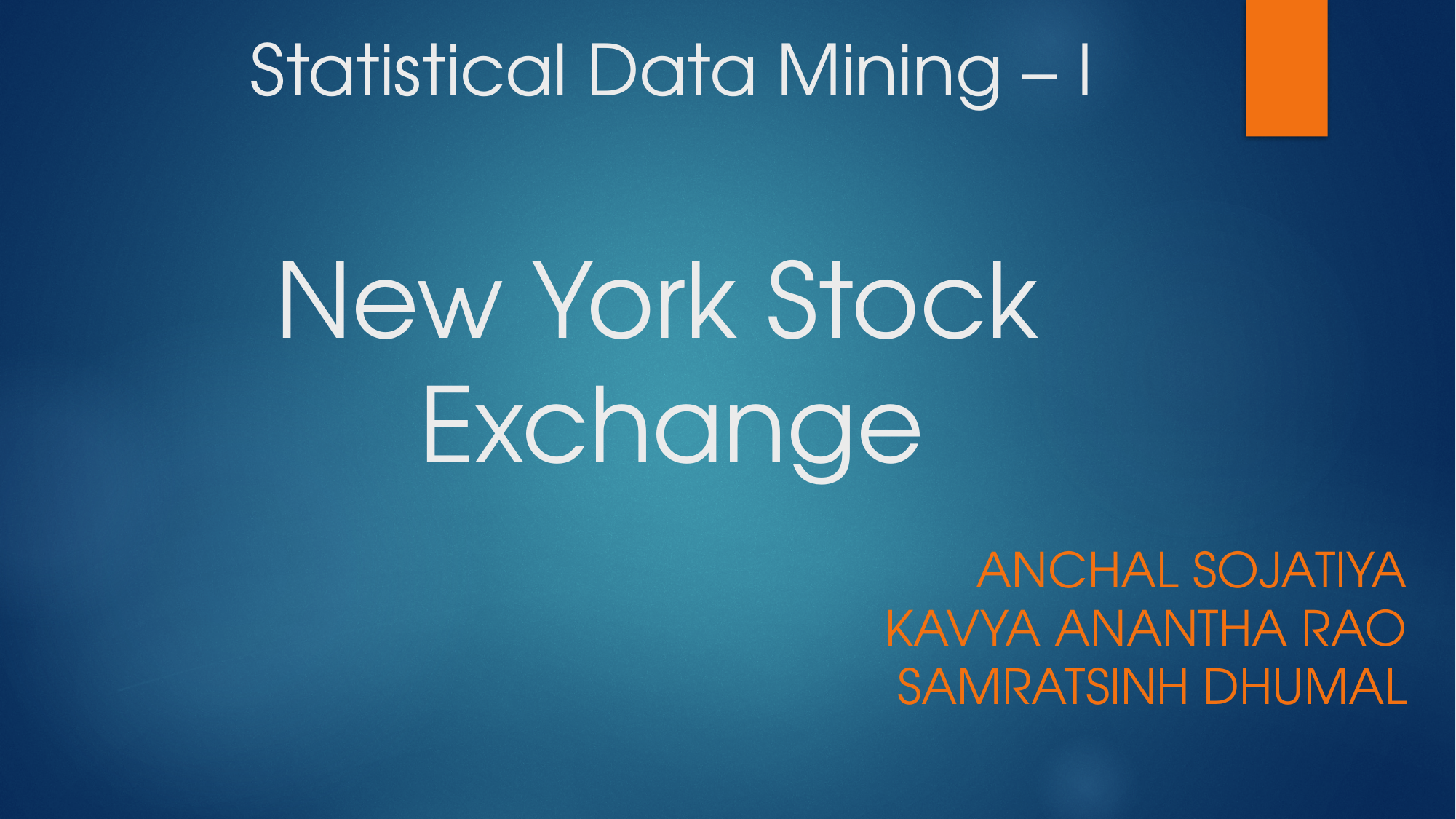

# Statistical Data Mining – I New York Stock Exchange
ANCHAL SOJATIYA
KAVYA ANANTHA RAO
SAMRATSINH DHUMAL